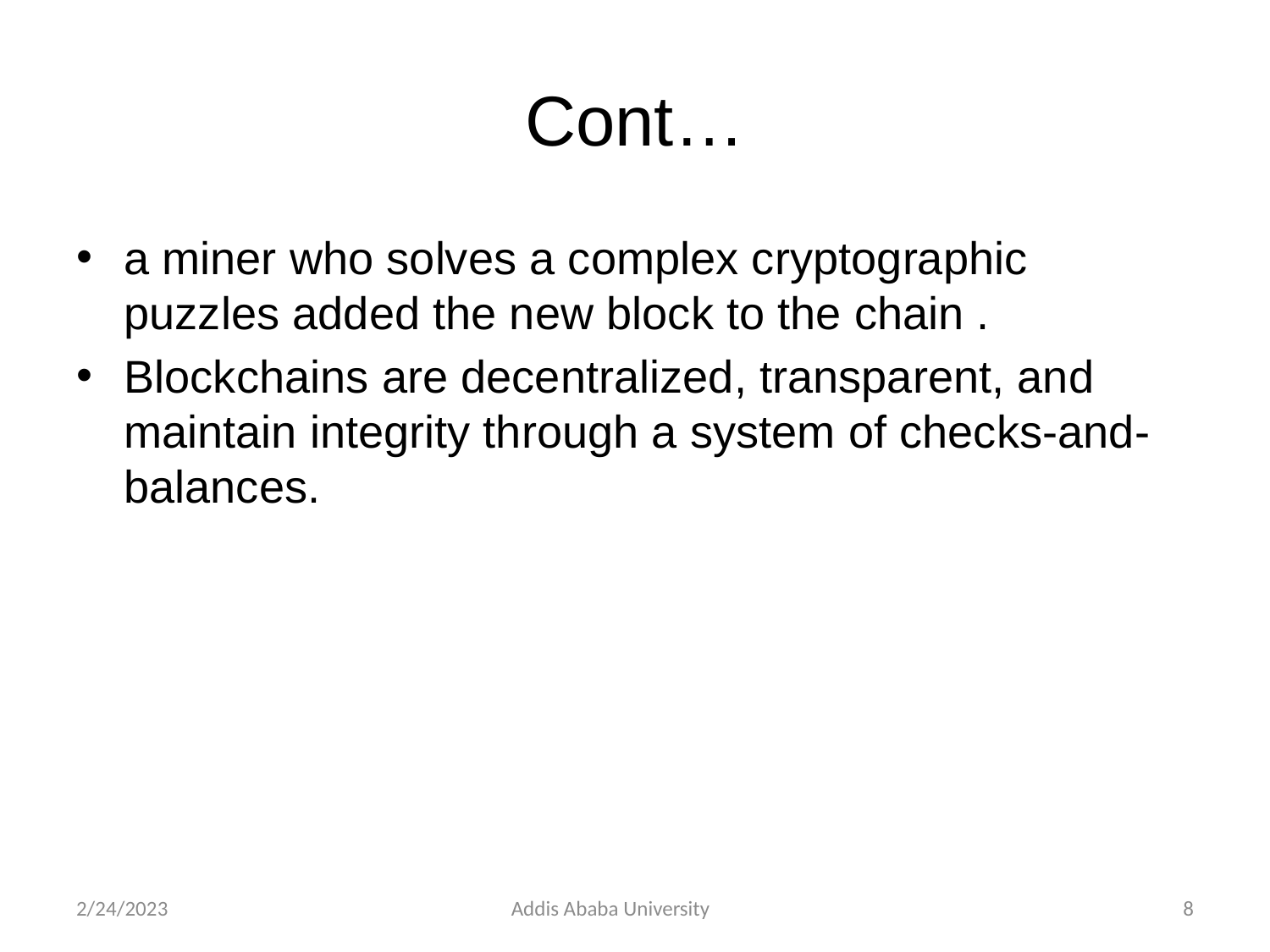

# Cont…
a miner who solves a complex cryptographic puzzles added the new block to the chain .
Blockchains are decentralized, transparent, and maintain integrity through a system of checks-and-balances.

2/24/2023
Addis Ababa University
8